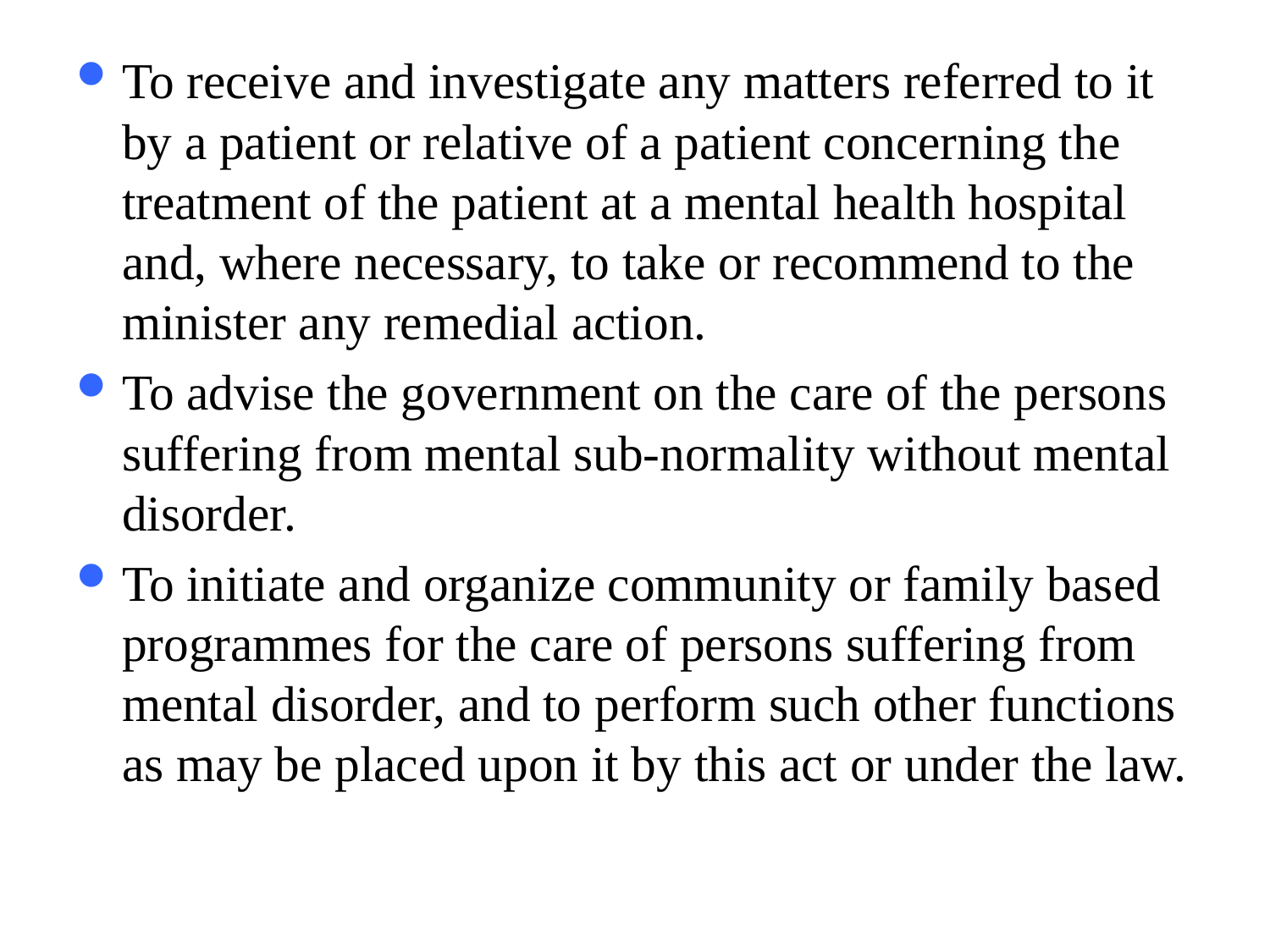

To receive and investigate any matters referred to it by a patient or relative of a patient concerning the treatment of the patient at a mental health hospital and, where necessary, to take or recommend to the minister any remedial action.
To advise the government on the care of the persons suffering from mental sub-normality without mental disorder.
To initiate and organize community or family based programmes for the care of persons suffering from mental disorder, and to perform such other functions as may be placed upon it by this act or under the law.